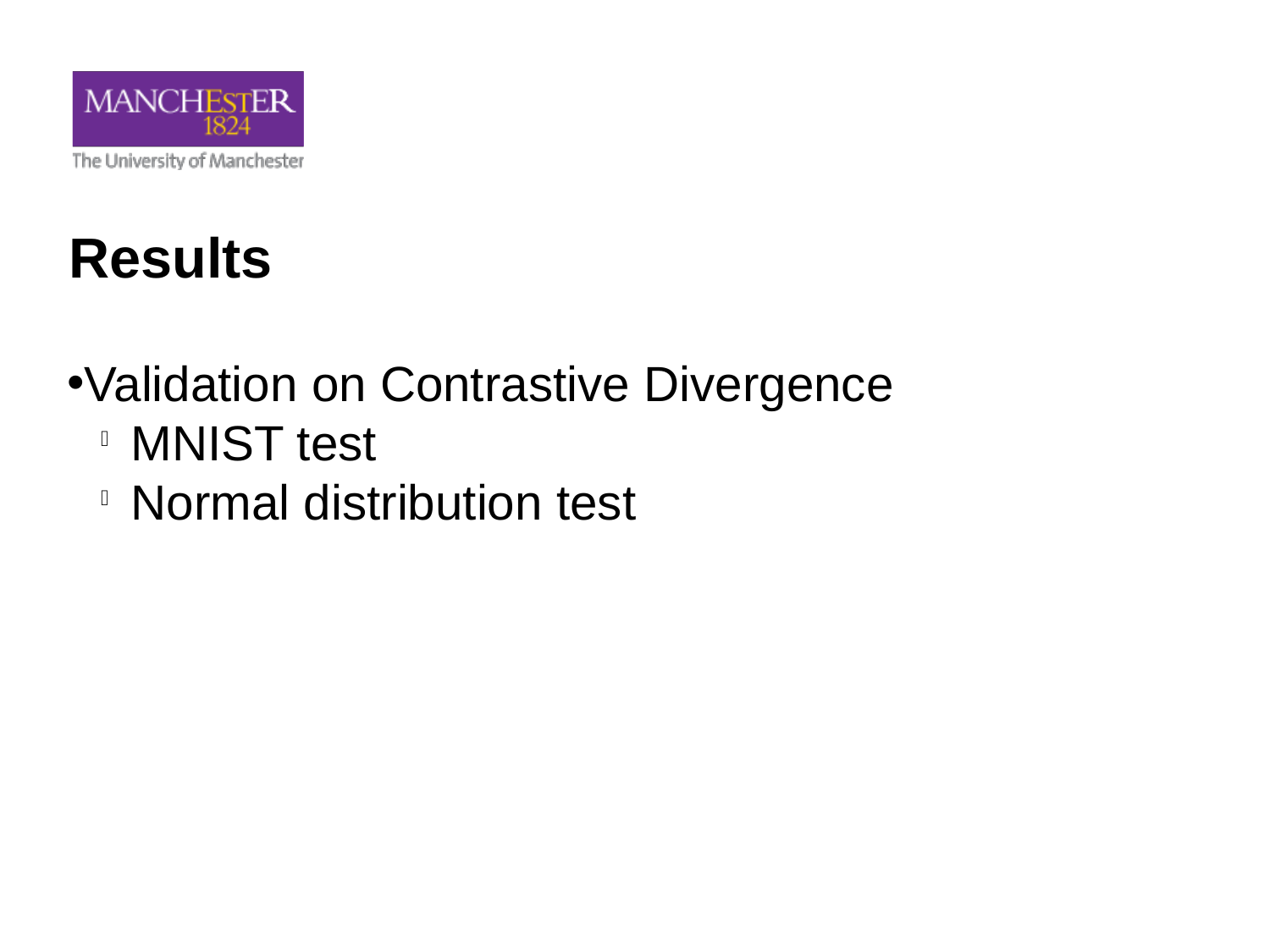

Results
Validation on Contrastive Divergence
MNIST test
Normal distribution test